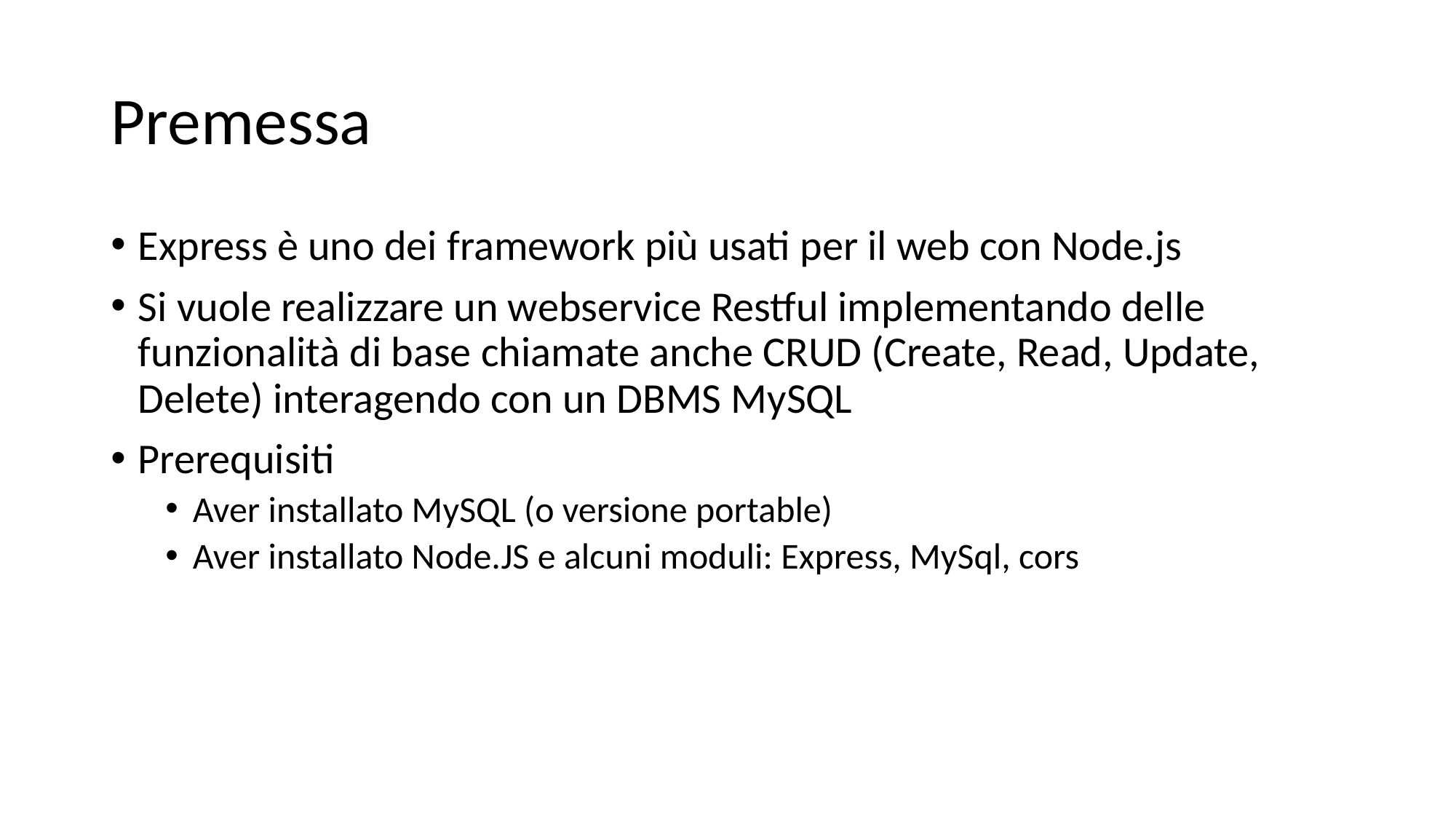

# Premessa
Express è uno dei framework più usati per il web con Node.js
Si vuole realizzare un webservice Restful implementando delle funzionalità di base chiamate anche CRUD (Create, Read, Update, Delete) interagendo con un DBMS MySQL
Prerequisiti
Aver installato MySQL (o versione portable)
Aver installato Node.JS e alcuni moduli: Express, MySql, cors